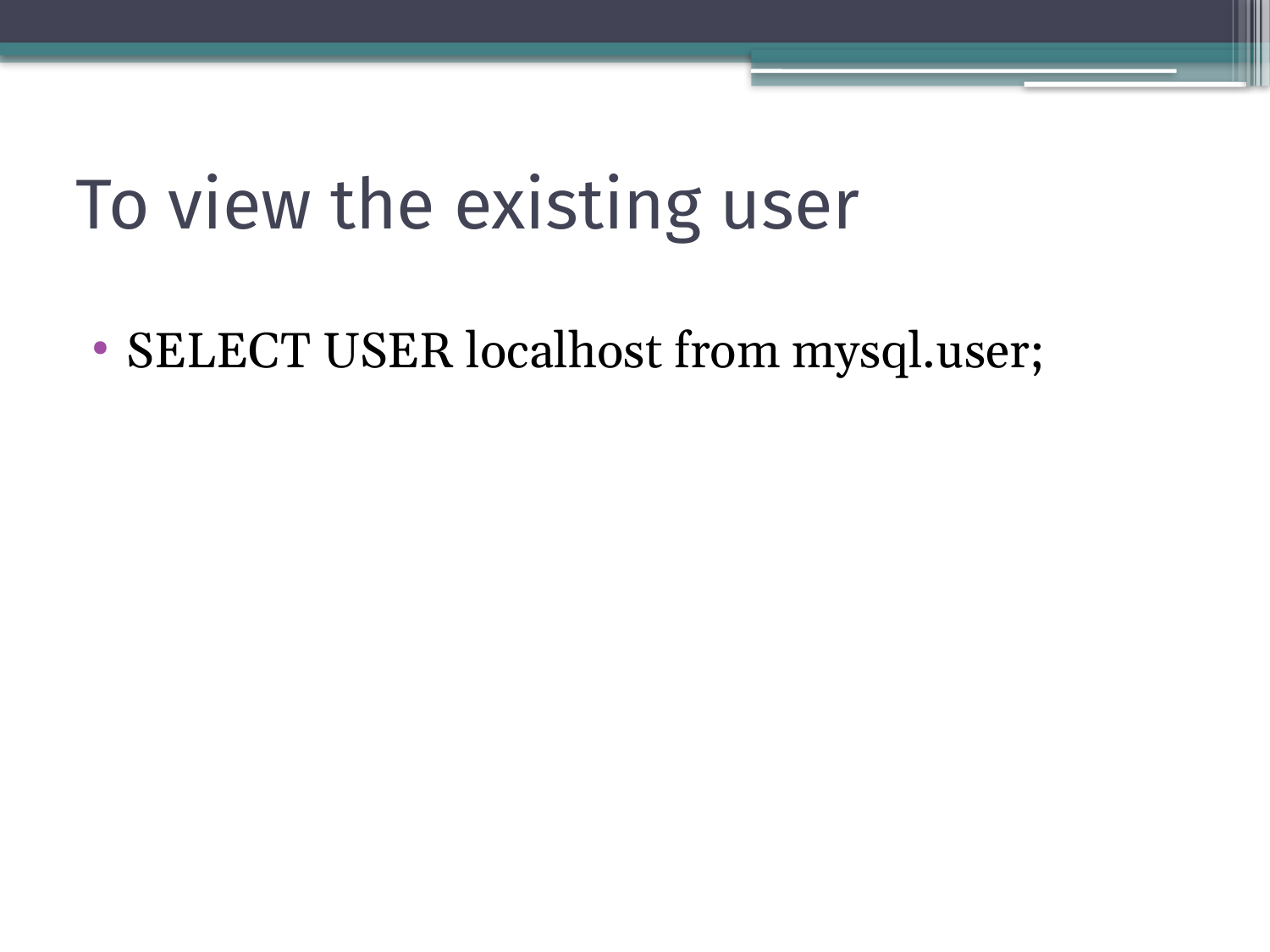

# To view the existing user
SELECT USER localhost from mysql.user;